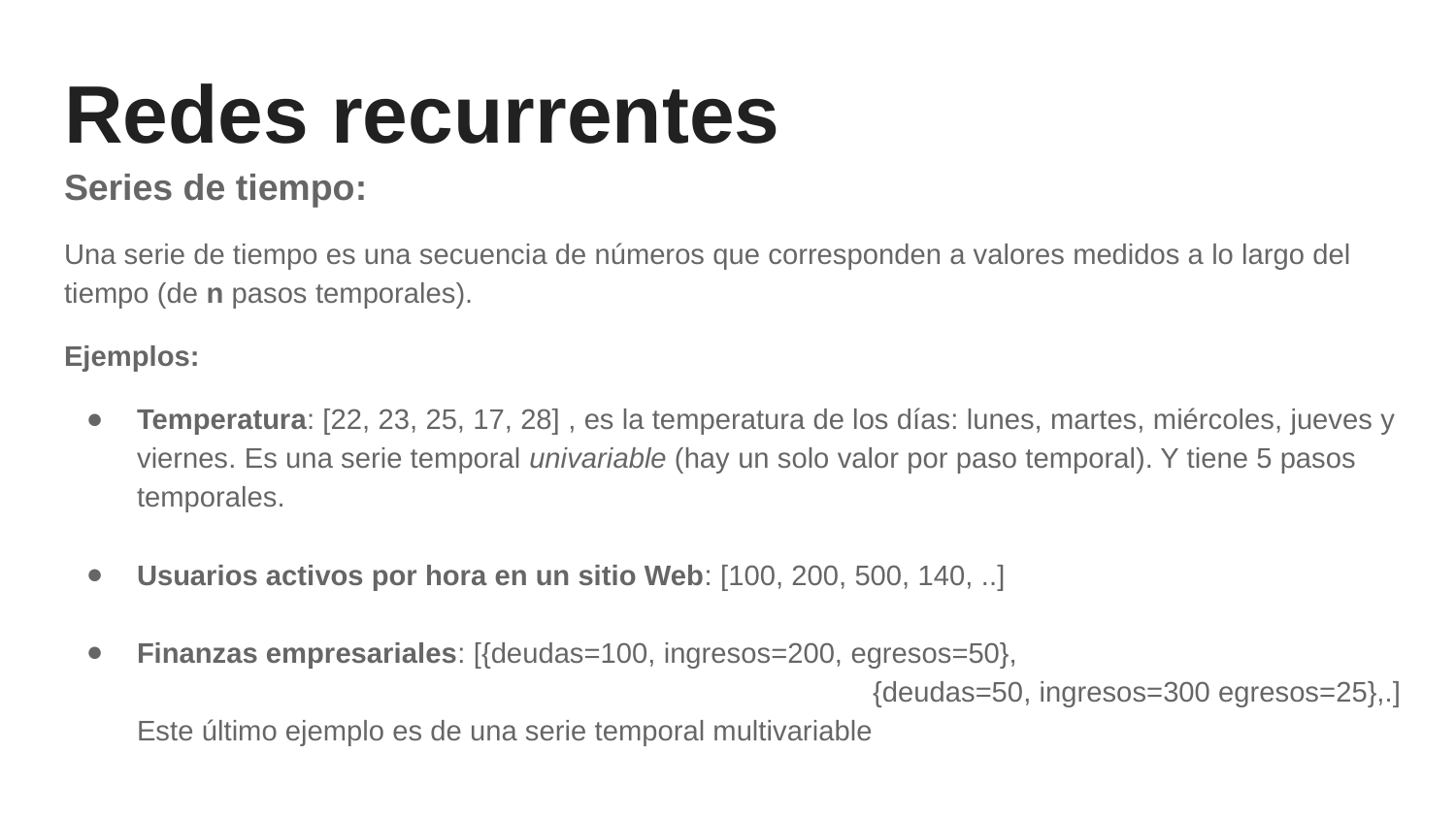

# Redes recurrentes
Series de tiempo:
Una serie de tiempo es una secuencia de números que corresponden a valores medidos a lo largo del tiempo (de n pasos temporales).
Ejemplos:
Temperatura: [22, 23, 25, 17, 28] , es la temperatura de los días: lunes, martes, miércoles, jueves y viernes. Es una serie temporal univariable (hay un solo valor por paso temporal). Y tiene 5 pasos temporales.
Usuarios activos por hora en un sitio Web: [100, 200, 500, 140, ..]
Finanzas empresariales: [{deudas=100, ingresos=200, egresos=50},
					 {deudas=50, ingresos=300 egresos=25},.]
Este último ejemplo es de una serie temporal multivariable